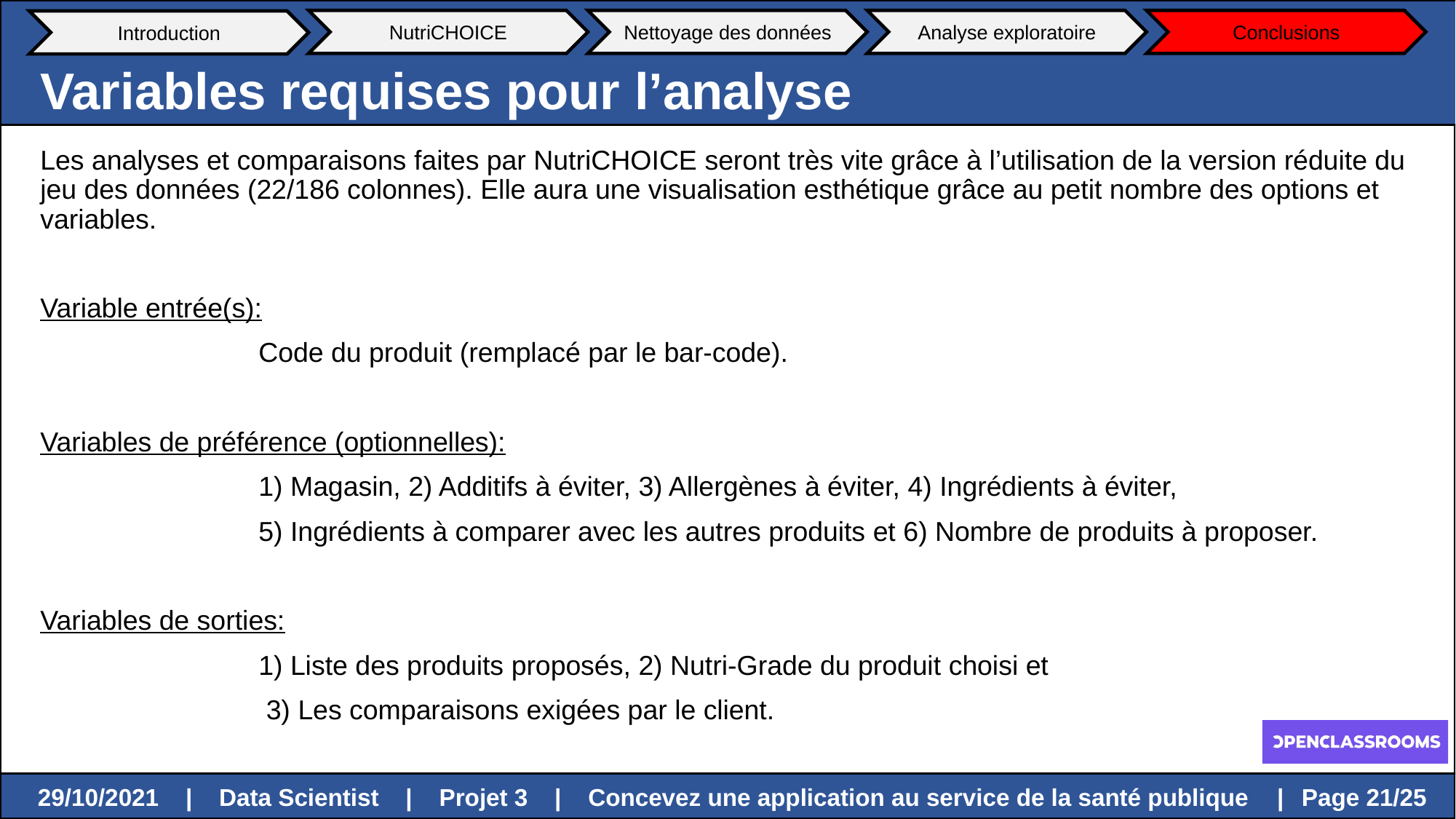

NutriCHOICE
Nettoyage des données
Analyse exploratoire
Conclusions
Introduction
Variables requises pour l’analyse
Les analyses et comparaisons faites par NutriCHOICE seront très vite grâce à l’utilisation de la version réduite du jeu des données (22/186 colonnes). Elle aura une visualisation esthétique grâce au petit nombre des options et variables.

Variable entrée(s):
		Code du produit (remplacé par le bar-code).

Variables de préférence (optionnelles):
		1) Magasin, 2) Additifs à éviter, 3) Allergènes à éviter, 4) Ingrédients à éviter,
		5) Ingrédients à comparer avec les autres produits et 6) Nombre de produits à proposer.

Variables de sorties:
		1) Liste des produits proposés, 2) Nutri-Grade du produit choisi et
		 3) Les comparaisons exigées par le client.
     Page 21/25